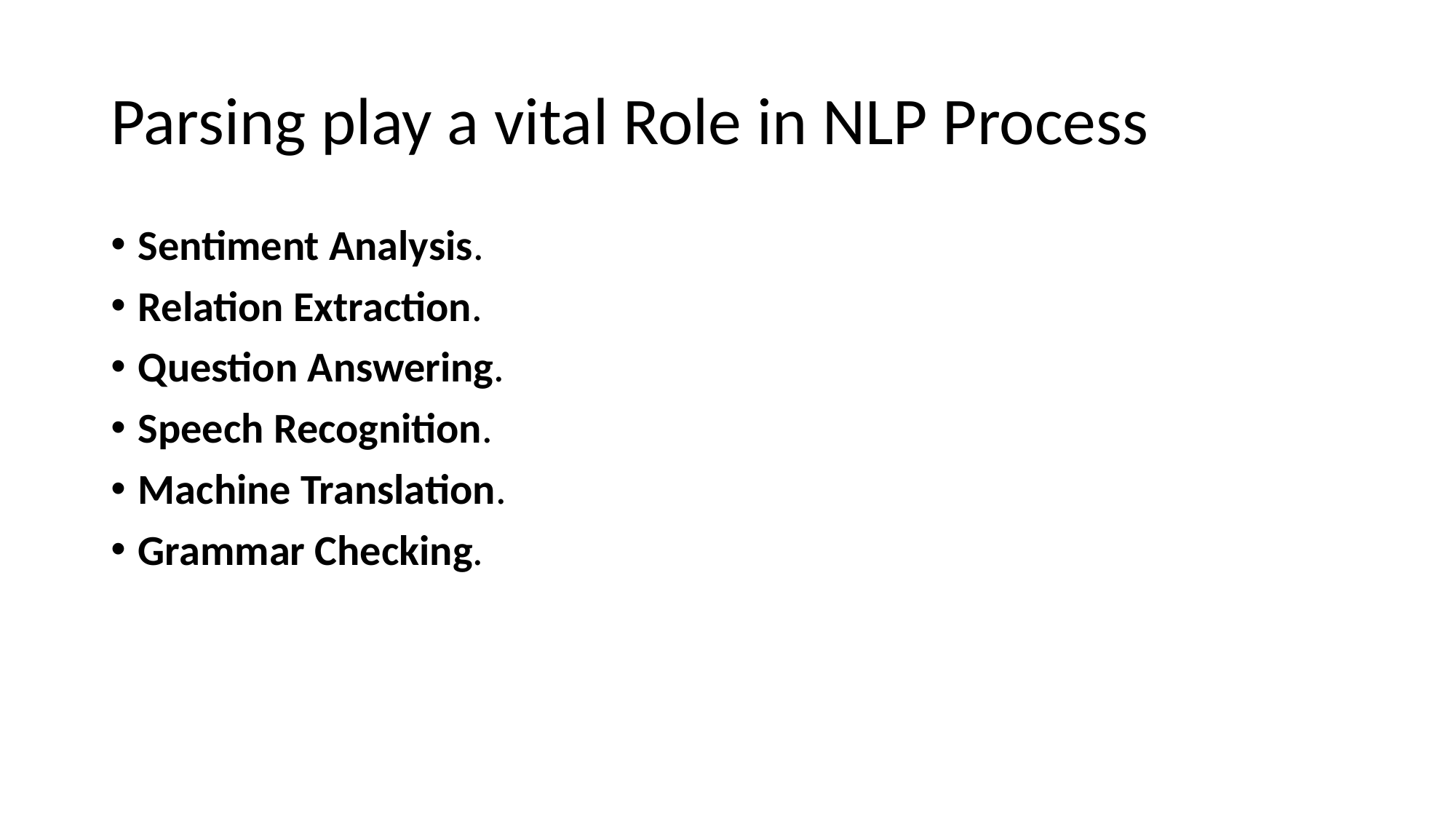

# Parsing play a vital Role in NLP Process
Sentiment Analysis.
Relation Extraction.
Question Answering.
Speech Recognition.
Machine Translation.
Grammar Checking.